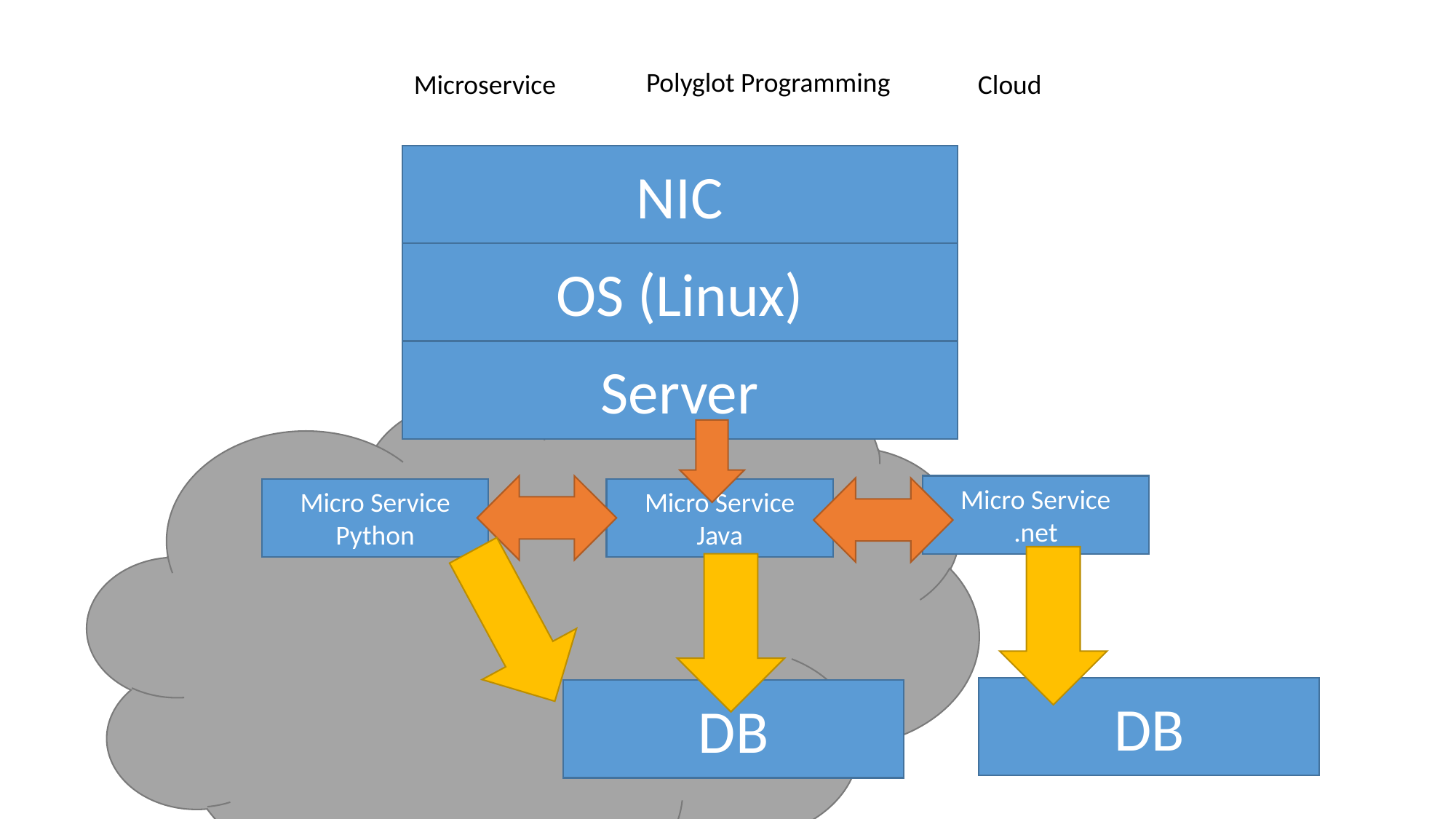

Polyglot Programming
Microservice
Cloud
NIC
OS (Linux)
Server

Micro Service
.net

Micro Service
Java
Micro Service
Python

DB
DB